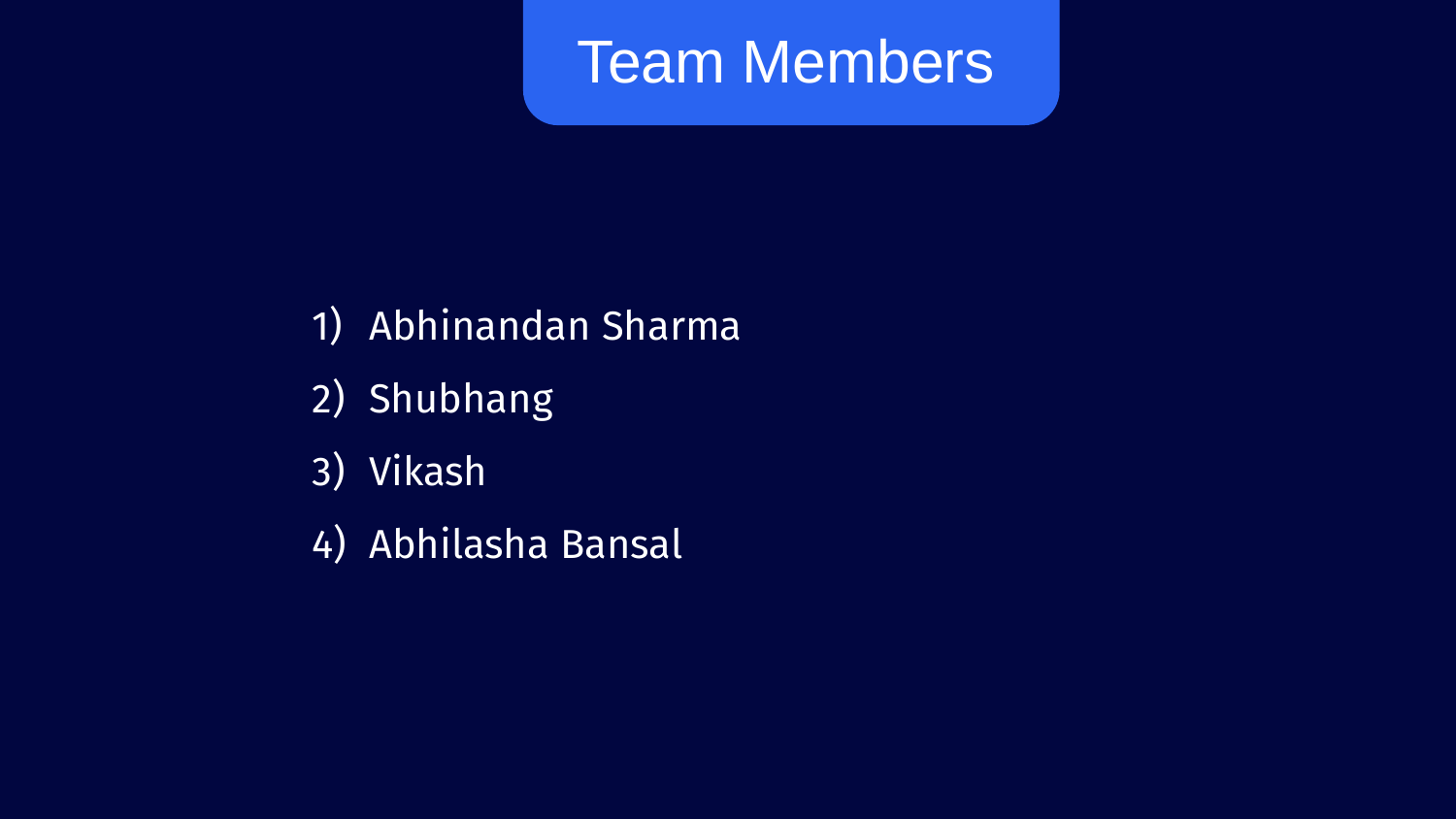

Team Members
Abhinandan Sharma
Shubhang
Vikash
Abhilasha Bansal